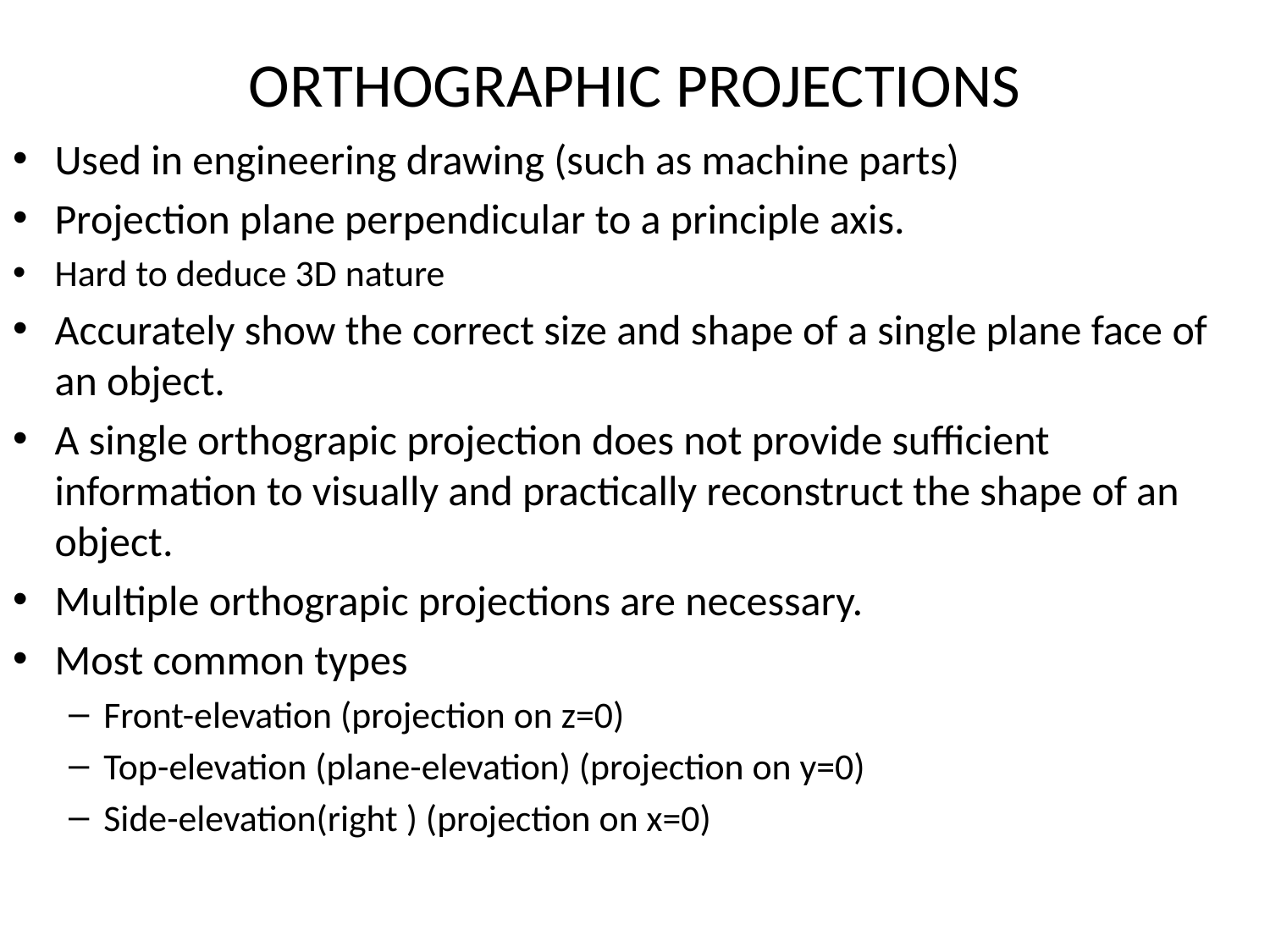

# ORTHOGRAPHIC PROJECTIONS
Used in engineering drawing (such as machine parts)
Projection plane perpendicular to a principle axis.
Hard to deduce 3D nature
Accurately show the correct size and shape of a single plane face of an object.
A single orthograpic projection does not provide sufficient information to visually and practically reconstruct the shape of an object.
Multiple orthograpic projections are necessary.
Most common types
Front-elevation (projection on z=0)
Top-elevation (plane-elevation) (projection on y=0)
Side-elevation(right ) (projection on x=0)